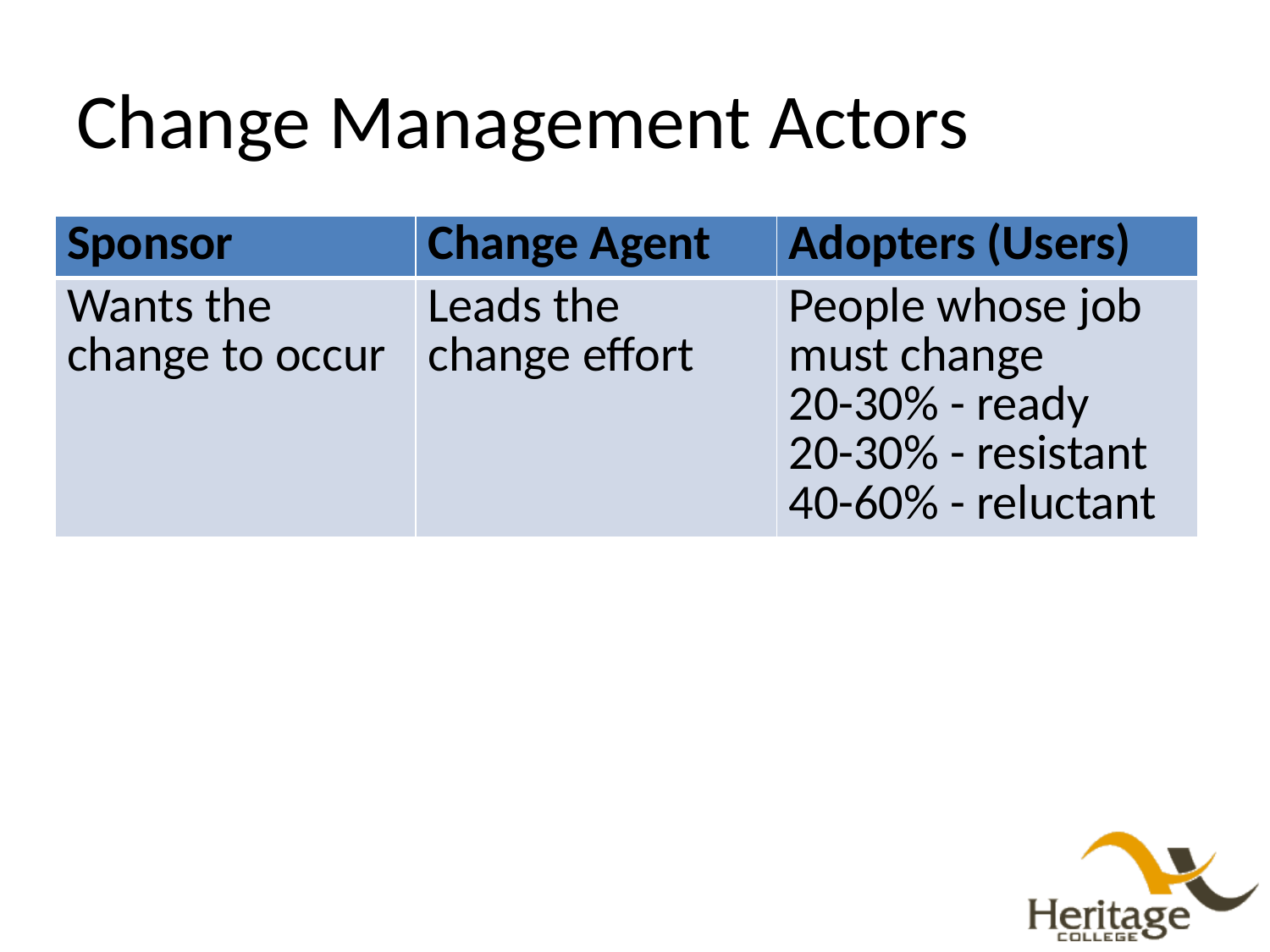

# Change Management Actors
| Sponsor | Change Agent | Adopters (Users) |
| --- | --- | --- |
| Wants the change to occur | Leads the change effort | People whose job must change 20-30% - ready 20-30% - resistant 40-60% - reluctant |